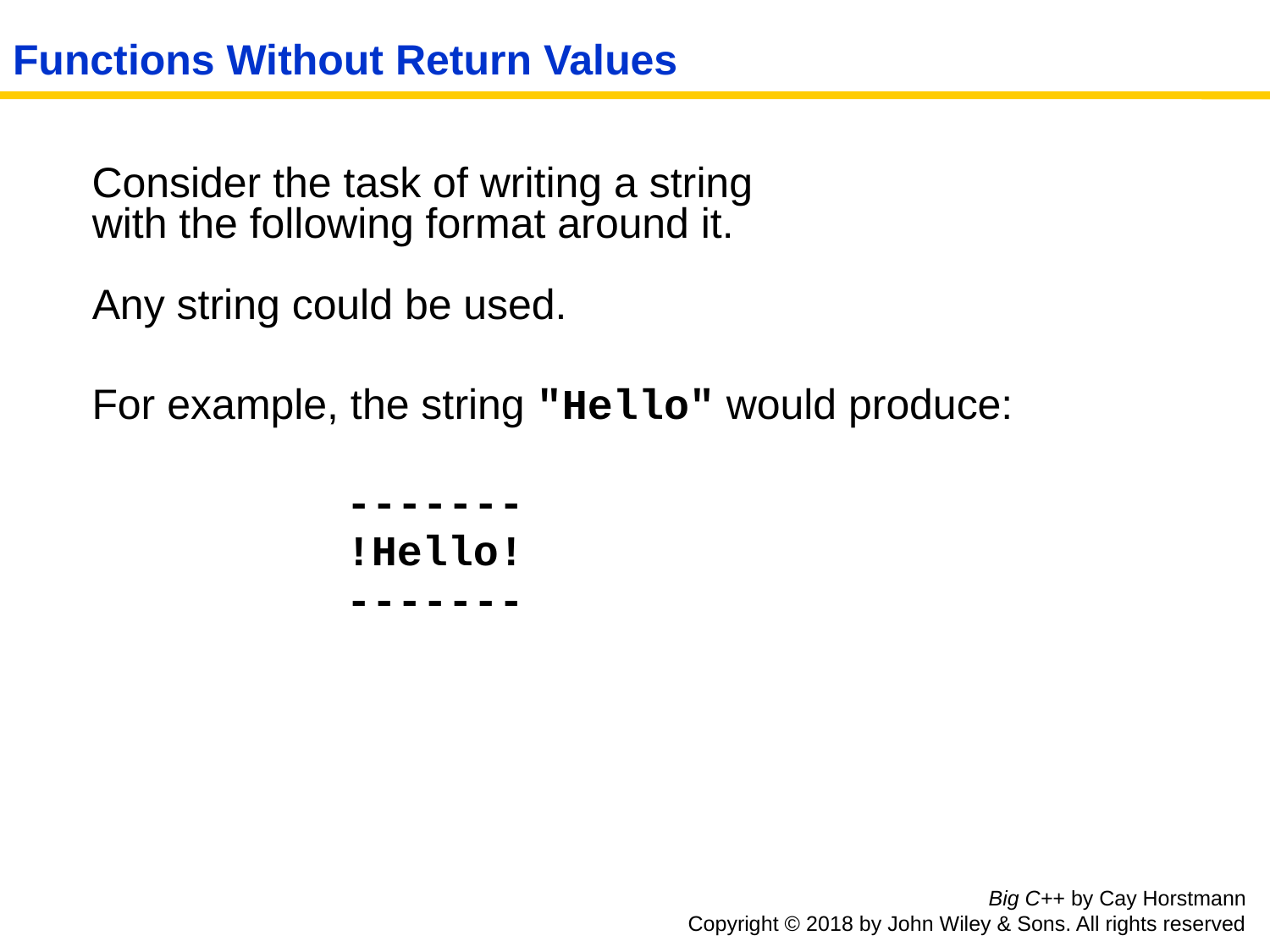

# Functions Without Return Values
    Consider the task of writing a string
with the following format around it.
Any string could be used.
    For example, the string "Hello" would produce:

			-------
			!Hello!
			-------
Big C++ by Cay Horstmann
Copyright © 2018 by John Wiley & Sons. All rights reserved